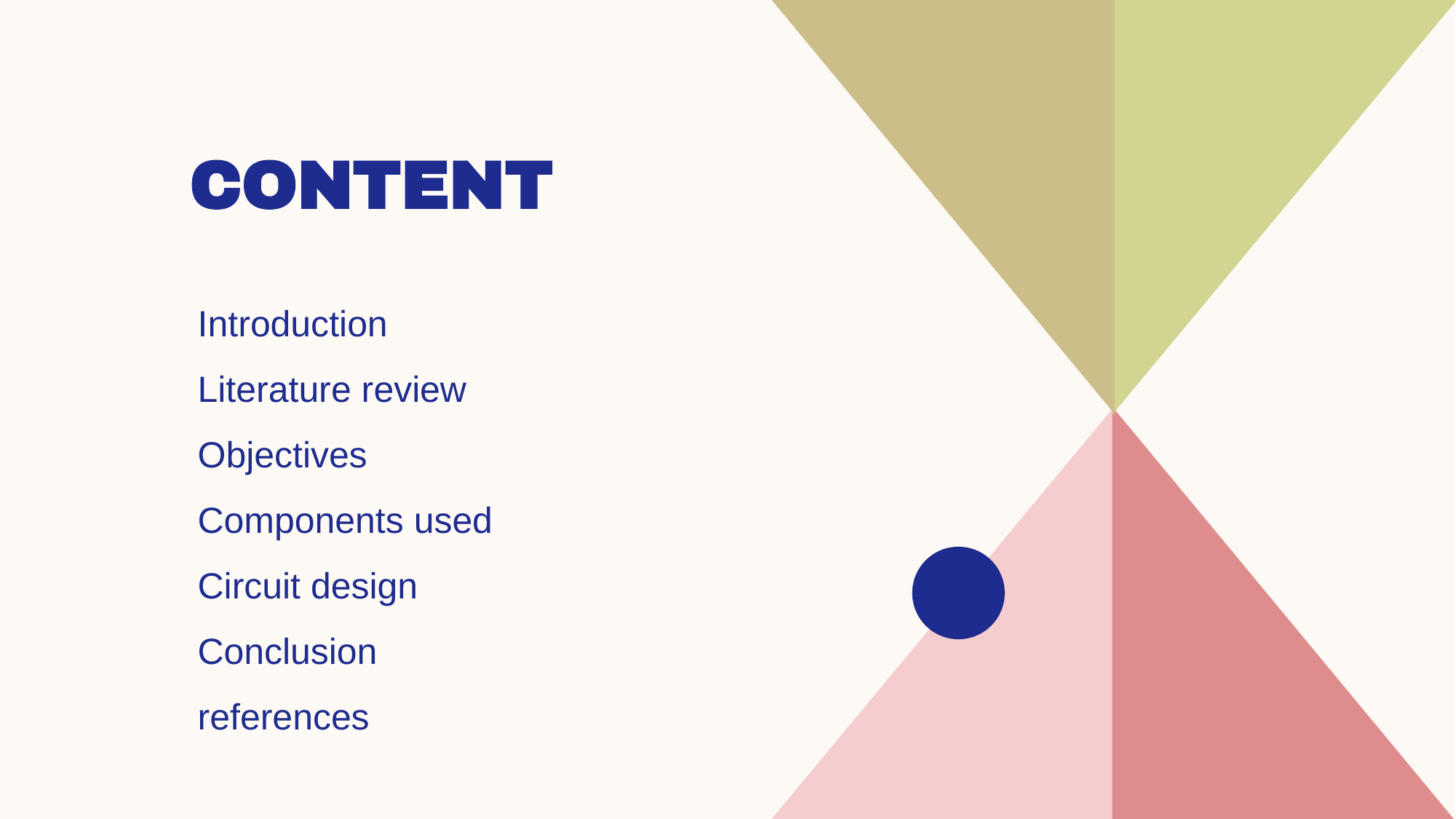

# content

Introduction​
Literature review
​Objectives
Components used
Circuit design
Conclusion
references

​​